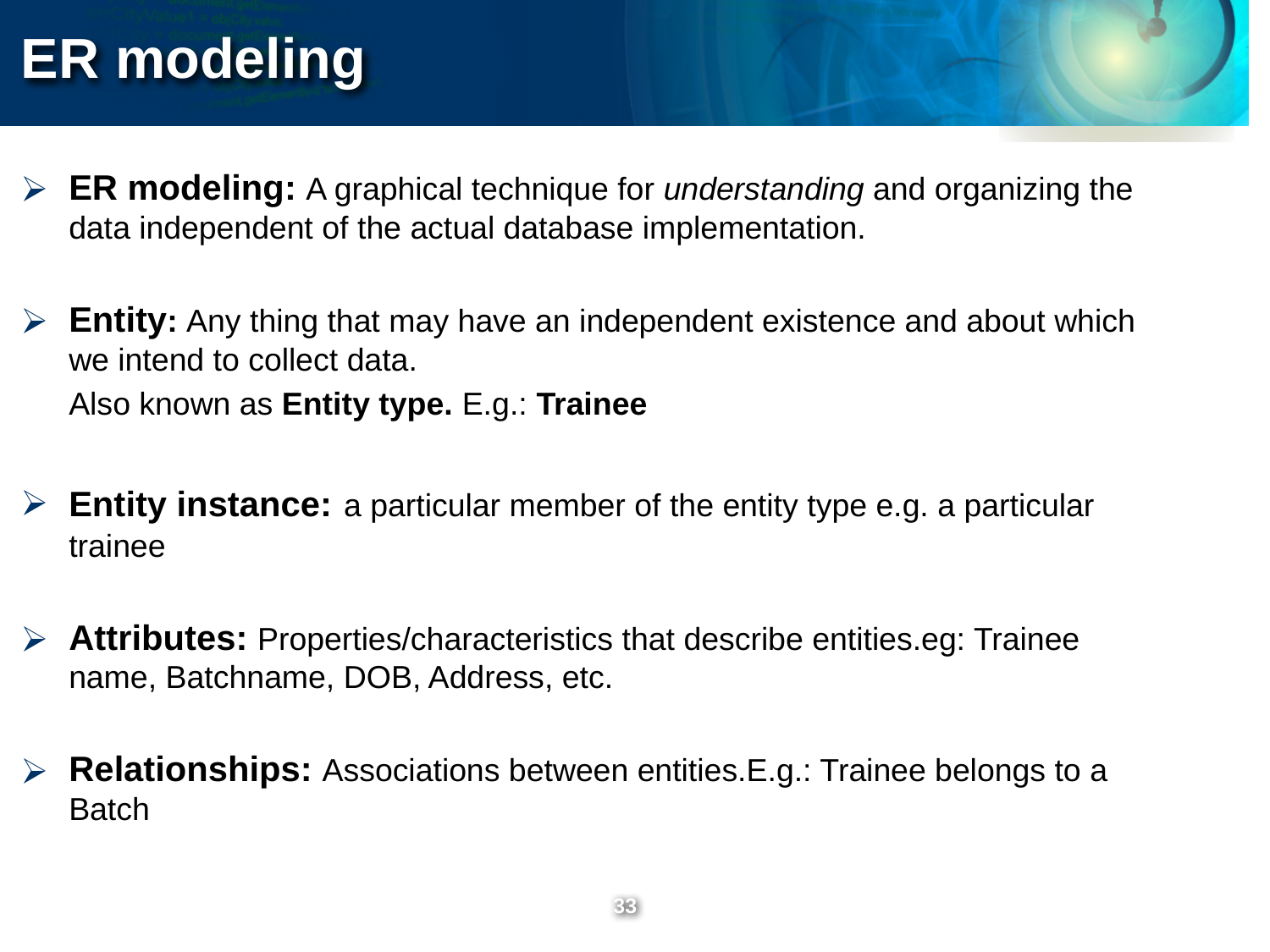

ER modeling
ER modeling: A graphical technique for understanding and organizing the data independent of the actual database implementation.

Entity: Any thing that may have an independent existence and about which we intend to collect data.
	Also known as Entity type. E.g.: Trainee

Entity instance: a particular member of the entity type e.g. a particular trainee

Attributes: Properties/characteristics that describe entities.eg: Trainee name, Batchname, DOB, Address, etc.

Relationships: Associations between entities.E.g.: Trainee belongs to a Batch

33